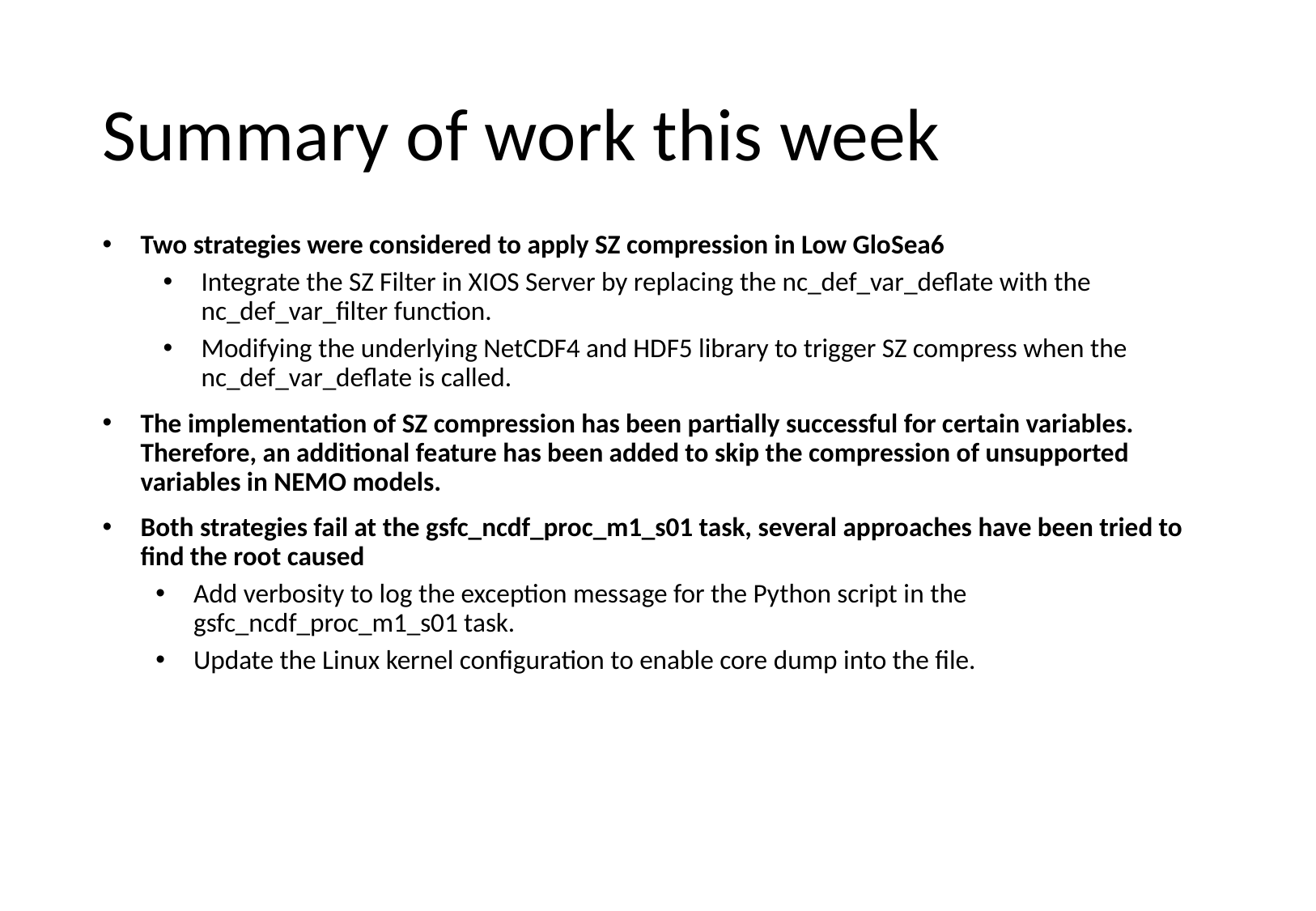

# Summary of work this week
Two strategies were considered to apply SZ compression in Low GloSea6
Integrate the SZ Filter in XIOS Server by replacing the nc_def_var_deflate with the nc_def_var_filter function.
Modifying the underlying NetCDF4 and HDF5 library to trigger SZ compress when the nc_def_var_deflate is called.
The implementation of SZ compression has been partially successful for certain variables. Therefore, an additional feature has been added to skip the compression of unsupported variables in NEMO models.
Both strategies fail at the gsfc_ncdf_proc_m1_s01 task, several approaches have been tried to find the root caused
Add verbosity to log the exception message for the Python script in the gsfc_ncdf_proc_m1_s01 task.
Update the Linux kernel configuration to enable core dump into the file.